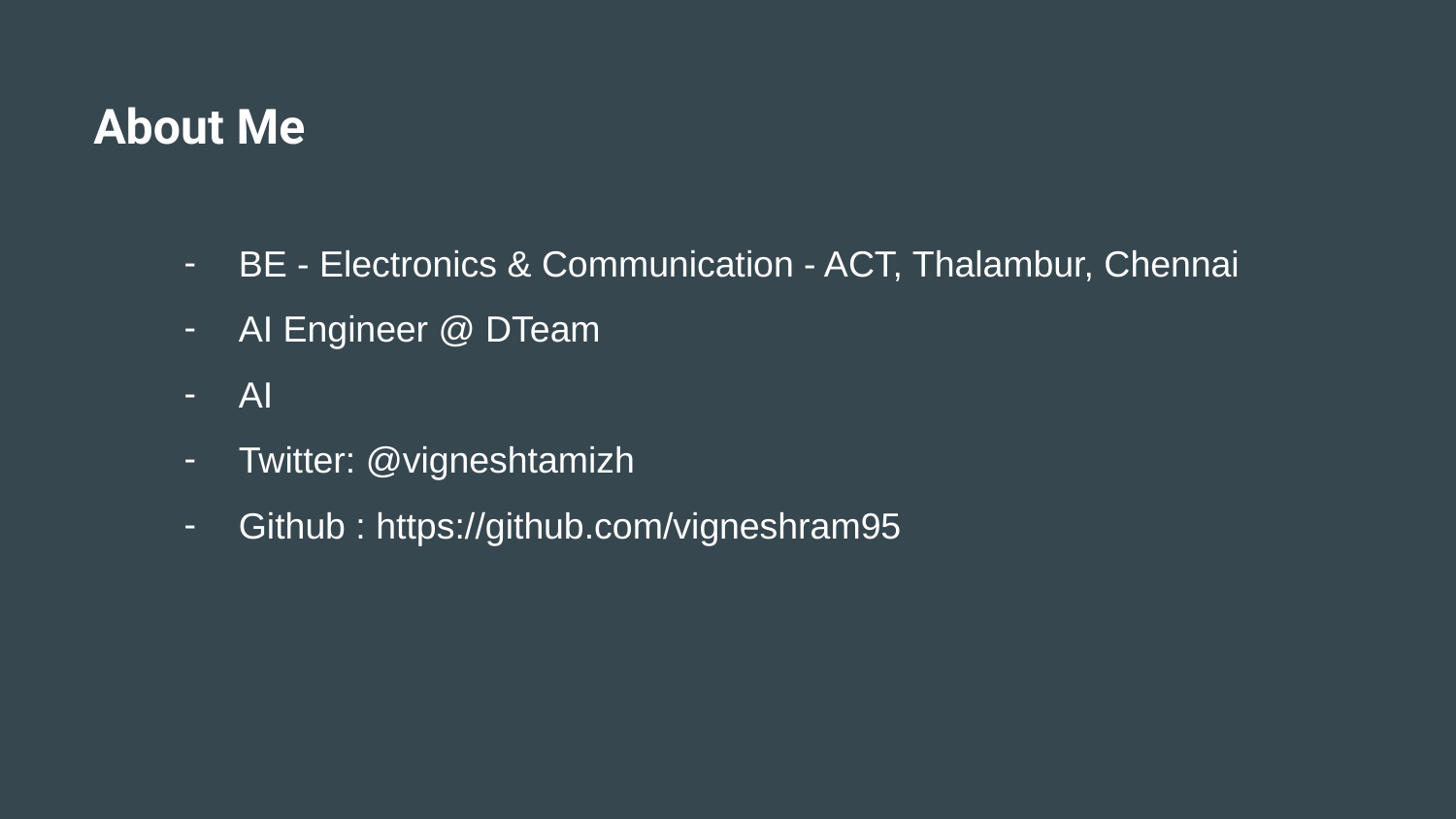

About Me
BE - Electronics & Communication - ACT, Thalambur, Chennai
AI Engineer @ DTeam
AI
Twitter: @vigneshtamizh
Github : https://github.com/vigneshram95